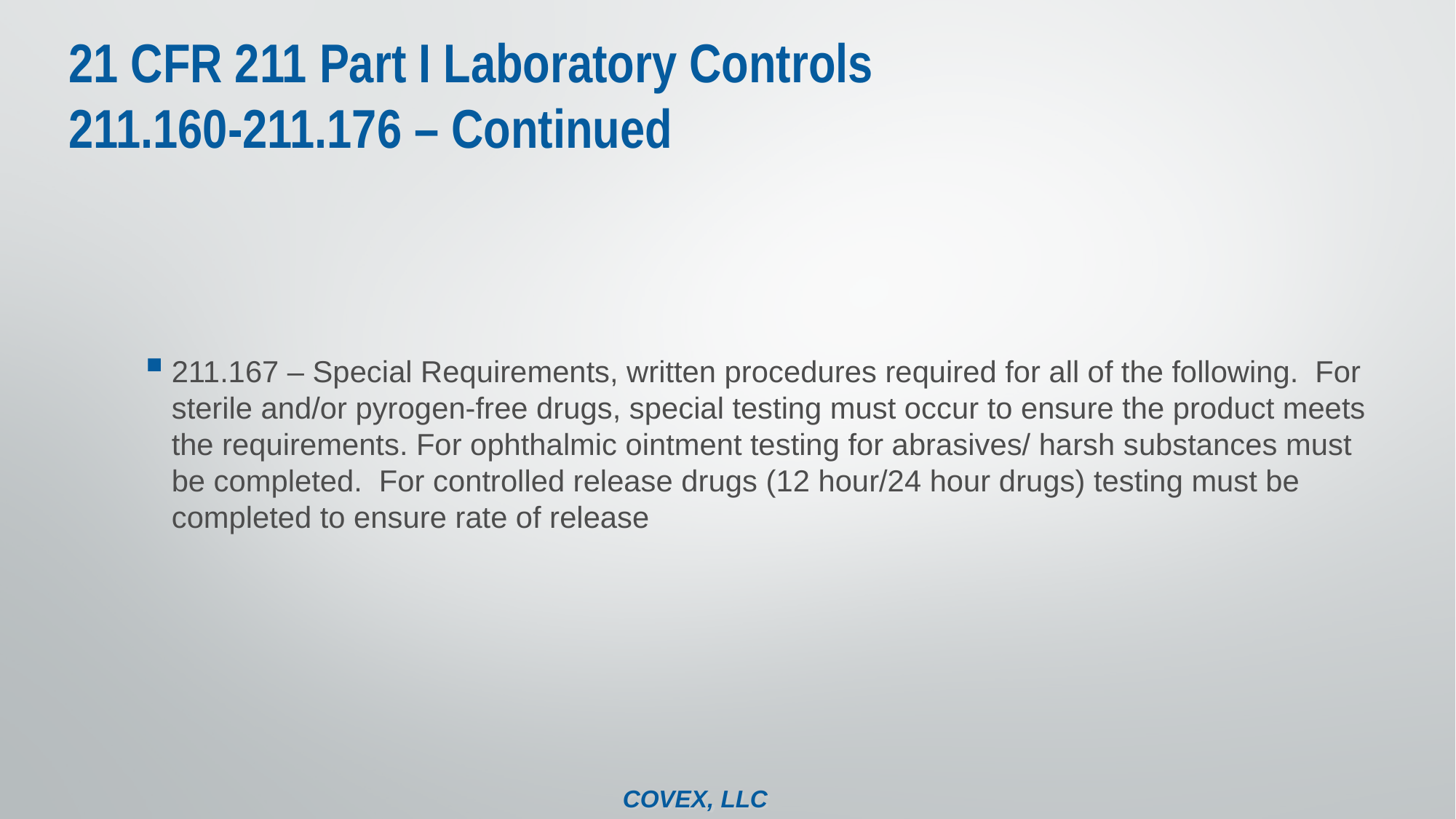

# 21 CFR 211 Part I Laboratory Controls 211.160-211.176 – Continued
211.167 – Special Requirements, written procedures required for all of the following.  For sterile and/or pyrogen-free drugs, special testing must occur to ensure the product meets the requirements. For ophthalmic ointment testing for abrasives/ harsh substances must be completed.  For controlled release drugs (12 hour/24 hour drugs) testing must be completed to ensure rate of release